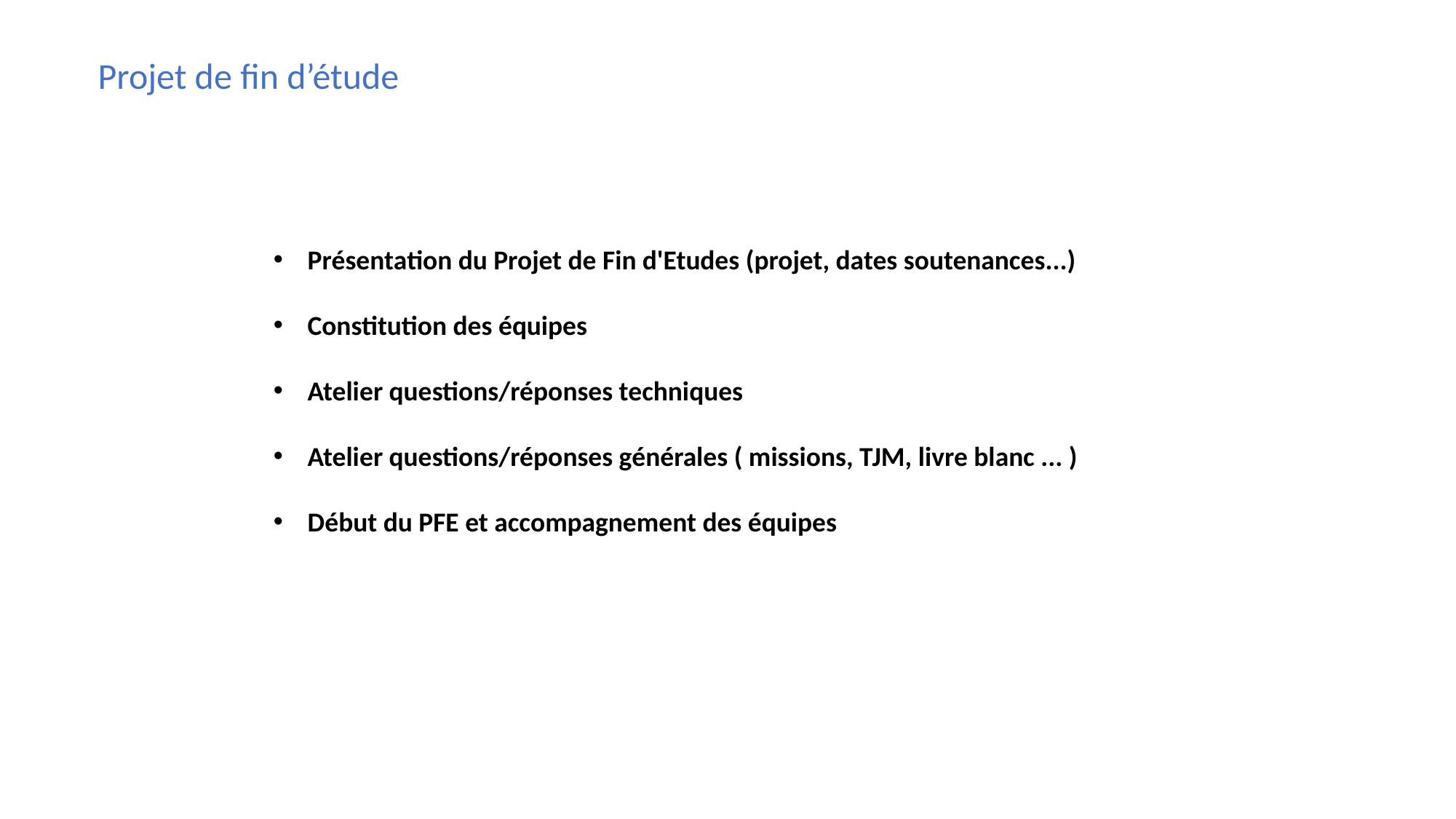

Projet de fin d’étude
Présentation du Projet de Fin d'Etudes (projet, dates soutenances...)

Constitution des équipes

Atelier questions/réponses techniques

Atelier questions/réponses générales ( missions, TJM, livre blanc ... )

Début du PFE et accompagnement des équipes